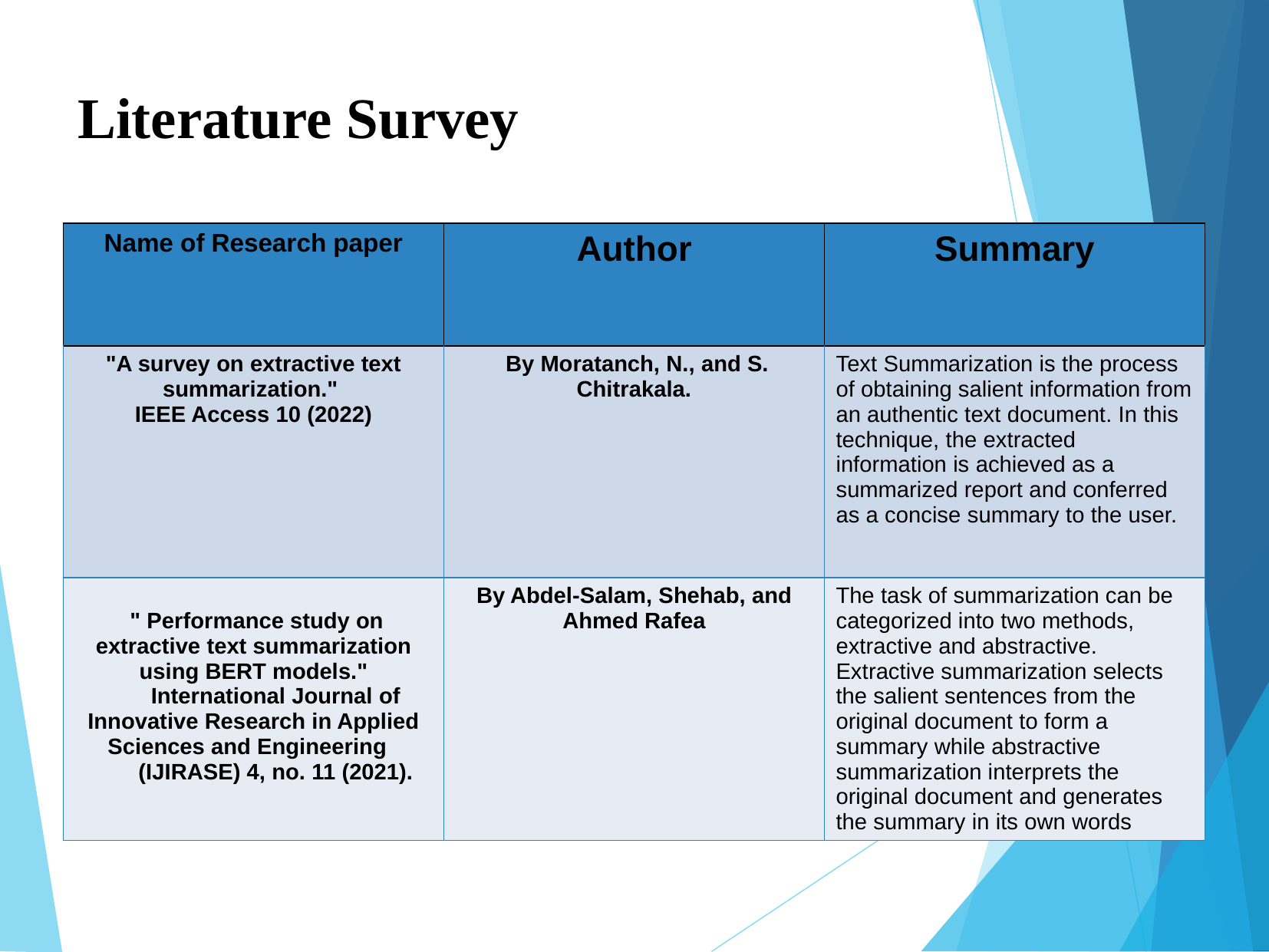

Literature Survey

| Name of Research paper | Author | Summary |
| --- | --- | --- |
| "A survey on extractive text summarization." IEEE Access 10 (2022) | By Moratanch, N., and S. Chitrakala. | Text Summarization is the process of obtaining salient information from an authentic text document. In this technique, the extracted information is achieved as a summarized report and conferred as a concise summary to the user. |
| " Performance study on extractive text summarization using BERT models." International Journal of Innovative Research in Applied Sciences and Engineering (IJIRASE) 4, no. 11 (2021). | By Abdel-Salam, Shehab, and Ahmed Rafea | The task of summarization can be categorized into two methods, extractive and abstractive. Extractive summarization selects the salient sentences from the original document to form a summary while abstractive summarization interprets the original document and generates the summary in its own words |